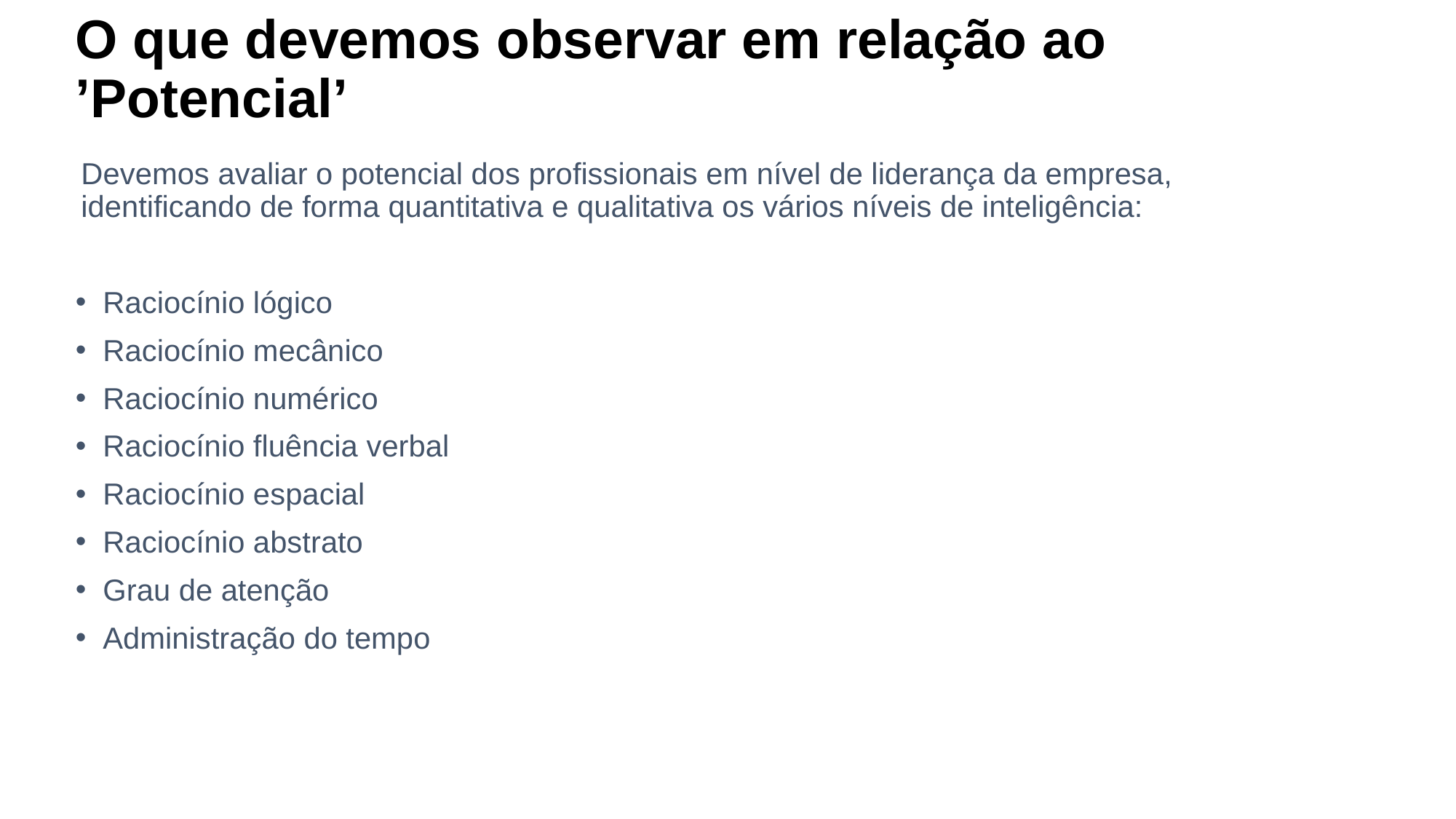

# O que devemos observar em relação ao  ’Potencial’
Devemos avaliar o potencial dos profissionais em nível de liderança da empresa, identificando de forma quantitativa e qualitativa os vários níveis de inteligência:

Raciocínio lógico
Raciocínio mecânico
Raciocínio numérico
Raciocínio fluência verbal
Raciocínio espacial
Raciocínio abstrato
Grau de atenção
Administração do tempo